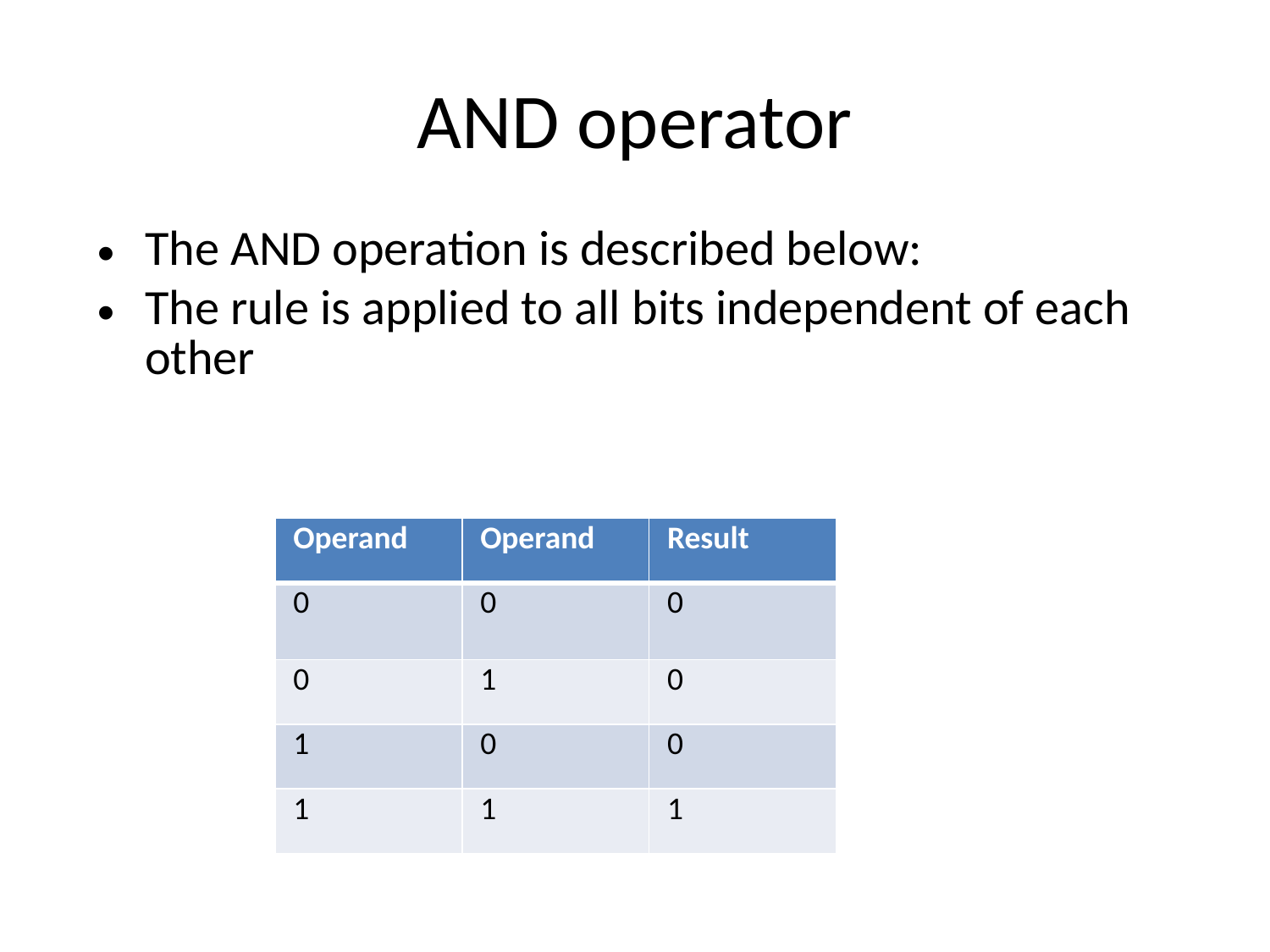

# AND operator
The AND operation is described below:
The rule is applied to all bits independent of each other

| Operand | Operand | Result |
| --- | --- | --- |
| 0 | 0 | 0 |
| 0 | 1 | 0 |
| 1 | 0 | 0 |
| 1 | 1 | 1 |